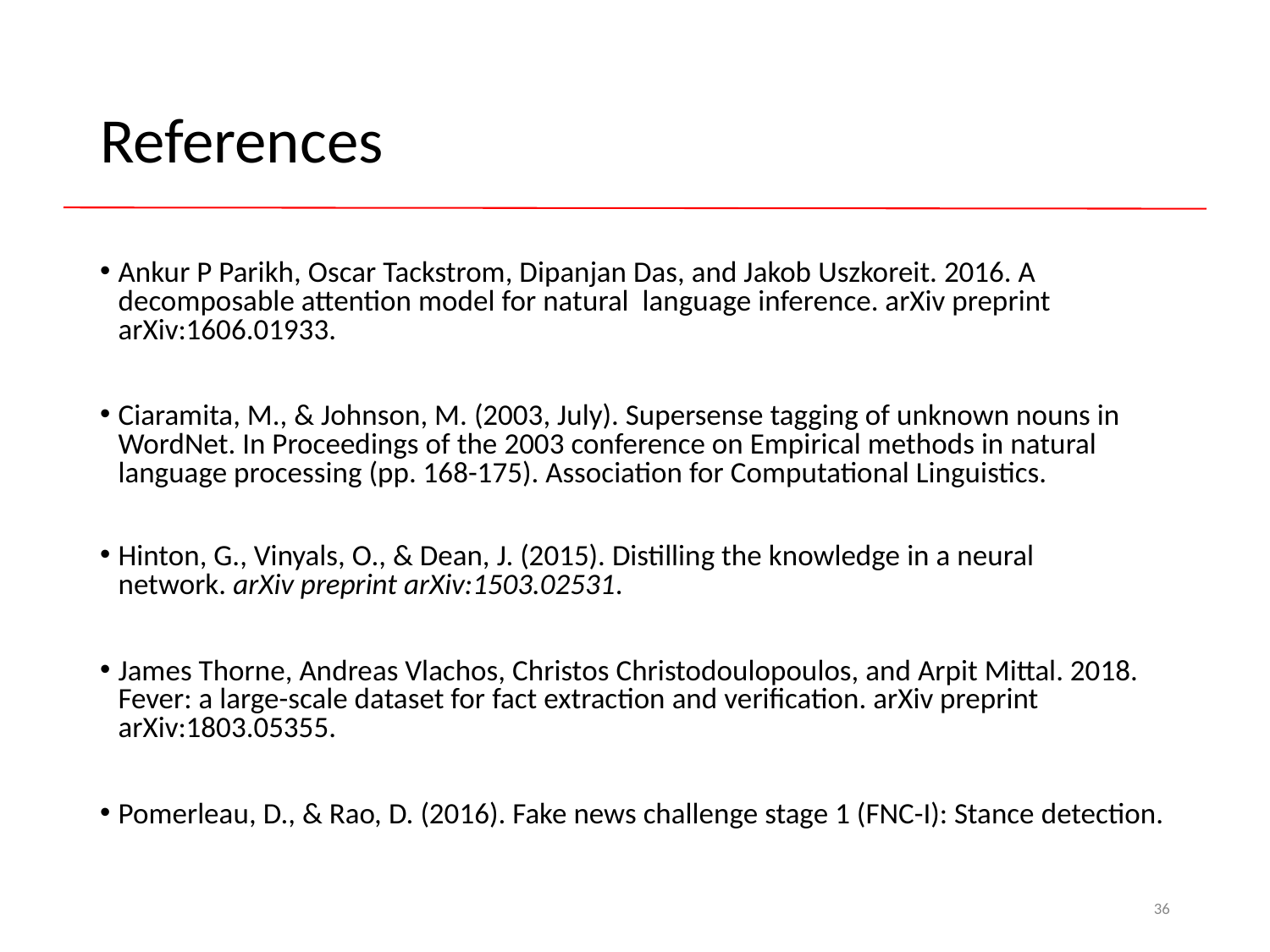

# References
Ankur P Parikh, Oscar Tackstrom, Dipanjan Das, and Jakob Uszkoreit. 2016. A decomposable attention model for natural  language inference. arXiv preprint arXiv:1606.01933.

Ciaramita, M., & Johnson, M. (2003, July). Supersense tagging of unknown nouns in WordNet. In Proceedings of the 2003 conference on Empirical methods in natural language processing (pp. 168-175). Association for Computational Linguistics.

Hinton, G., Vinyals, O., & Dean, J. (2015). Distilling the knowledge in a neural network. arXiv preprint arXiv:1503.02531.

James Thorne, Andreas Vlachos, Christos Christodoulopoulos, and Arpit Mittal. 2018. Fever: a large-scale dataset for fact extraction and verification. arXiv preprint arXiv:1803.05355.

Pomerleau, D., & Rao, D. (2016). Fake news challenge stage 1 (FNC-I): Stance detection.

36